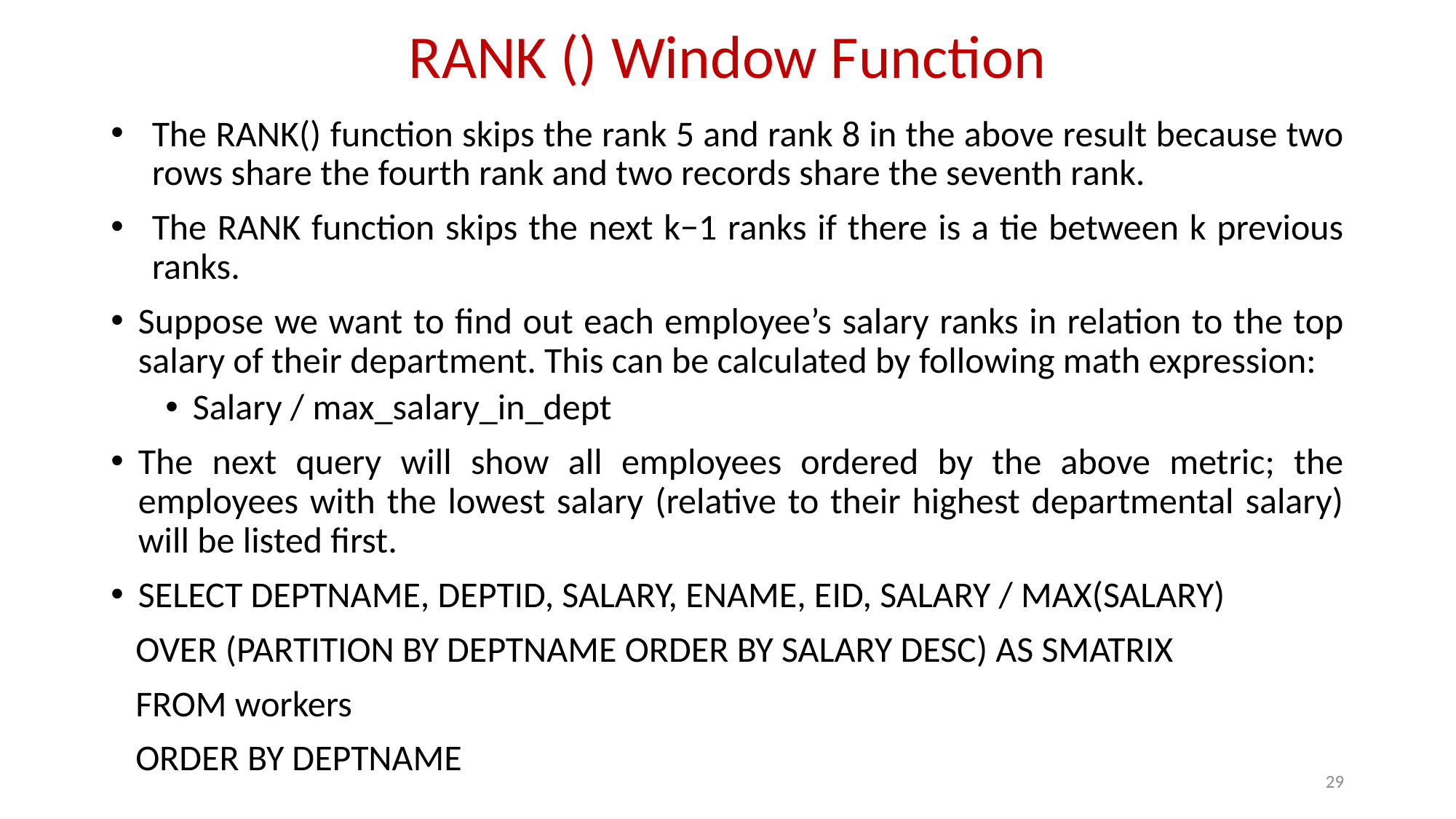

# RANK () Window Function
The RANK() function skips the rank 5 and rank 8 in the above result because two rows share the fourth rank and two records share the seventh rank.
The RANK function skips the next k−1 ranks if there is a tie between k previous ranks.
Suppose we want to find out each employee’s salary ranks in relation to the top salary of their department. This can be calculated by following math expression:
Salary / max_salary_in_dept
The next query will show all employees ordered by the above metric; the employees with the lowest salary (relative to their highest departmental salary) will be listed first.
SELECT DEPTNAME, DEPTID, SALARY, ENAME, EID, SALARY / MAX(SALARY)
   OVER (PARTITION BY DEPTNAME ORDER BY SALARY DESC) AS SMATRIX
   FROM workers
   ORDER BY DEPTNAME
29